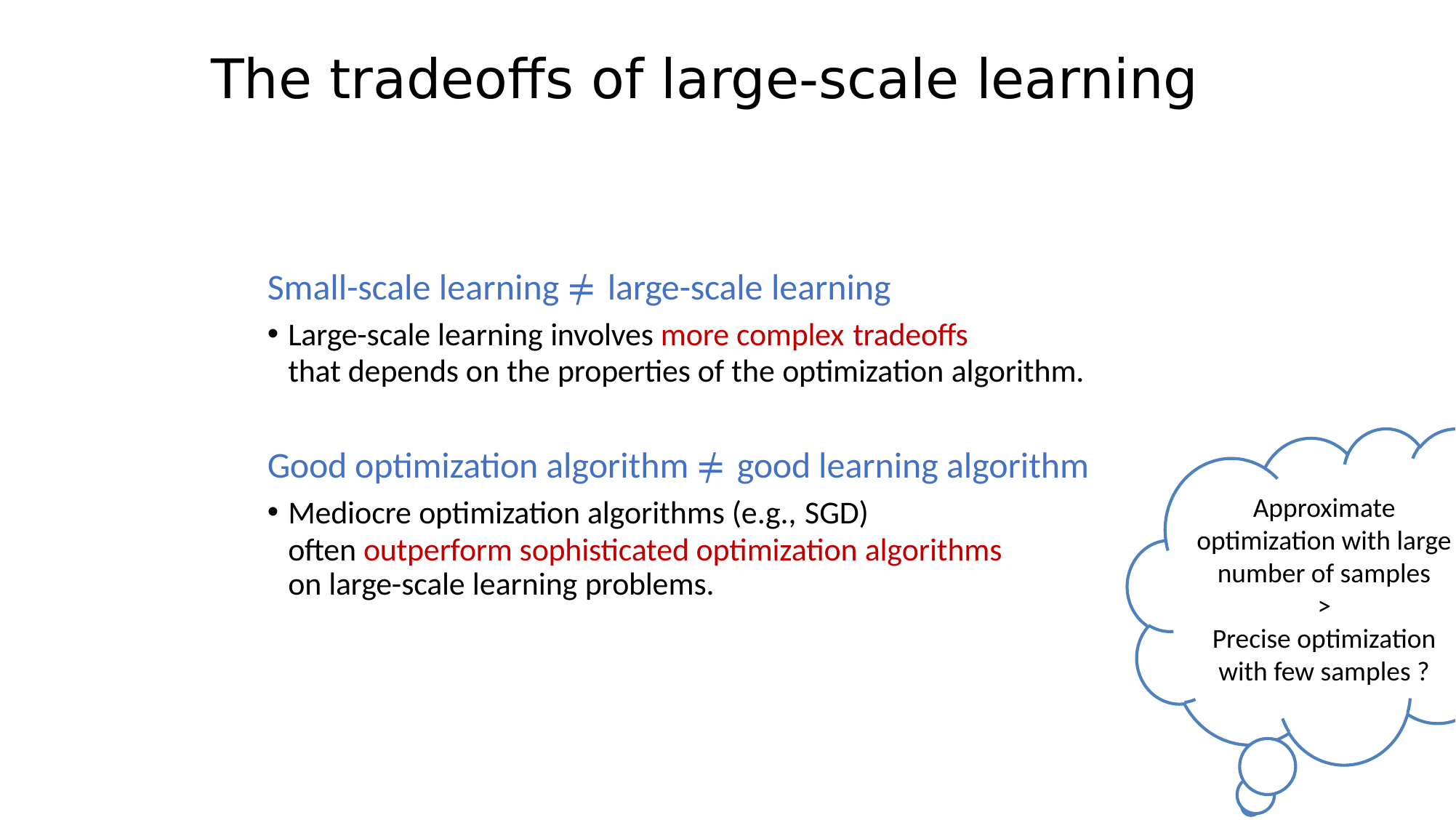

The tradeoffs of large-scale learning
Small-scale learning ≠ large-scale learning
Large-scale learning involves more complex tradeoffs
that depends on the properties of the optimization algorithm.

Good optimization algorithm ≠ good learning algorithm
Mediocre optimization algorithms (e.g., SGD)
often outperform sophisticated optimization algorithms  on large-scale learning problems.

Approximate optimization with large number of samples
>
Precise optimization with few samples ?